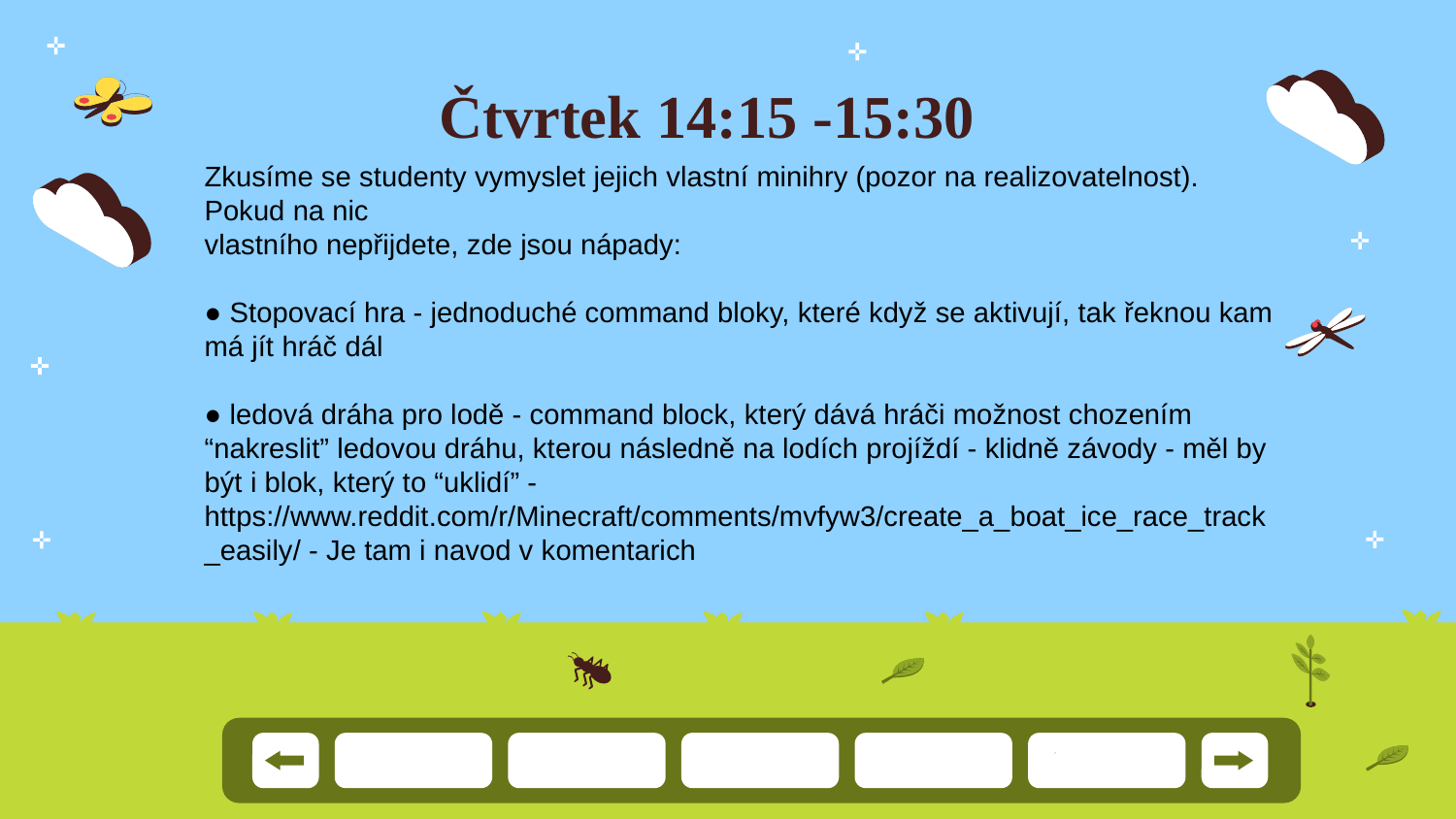

# Čtvrtek 14:15 -15:30
Zkusíme se studenty vymyslet jejich vlastní minihry (pozor na realizovatelnost). Pokud na nic
vlastního nepřijdete, zde jsou nápady:

● Stopovací hra - jednoduché command bloky, které když se aktivují, tak řeknou kam
má jít hráč dál

● ledová dráha pro lodě - command block, který dává hráči možnost chozením
“nakreslit” ledovou dráhu, kterou následně na lodích projíždí - klidně závody - měl by
být i blok, který to “uklidí” -
https://www.reddit.com/r/Minecraft/comments/mvfyw3/create_a_boat_ice_race_track
_easily/ - Je tam i navod v komentarich